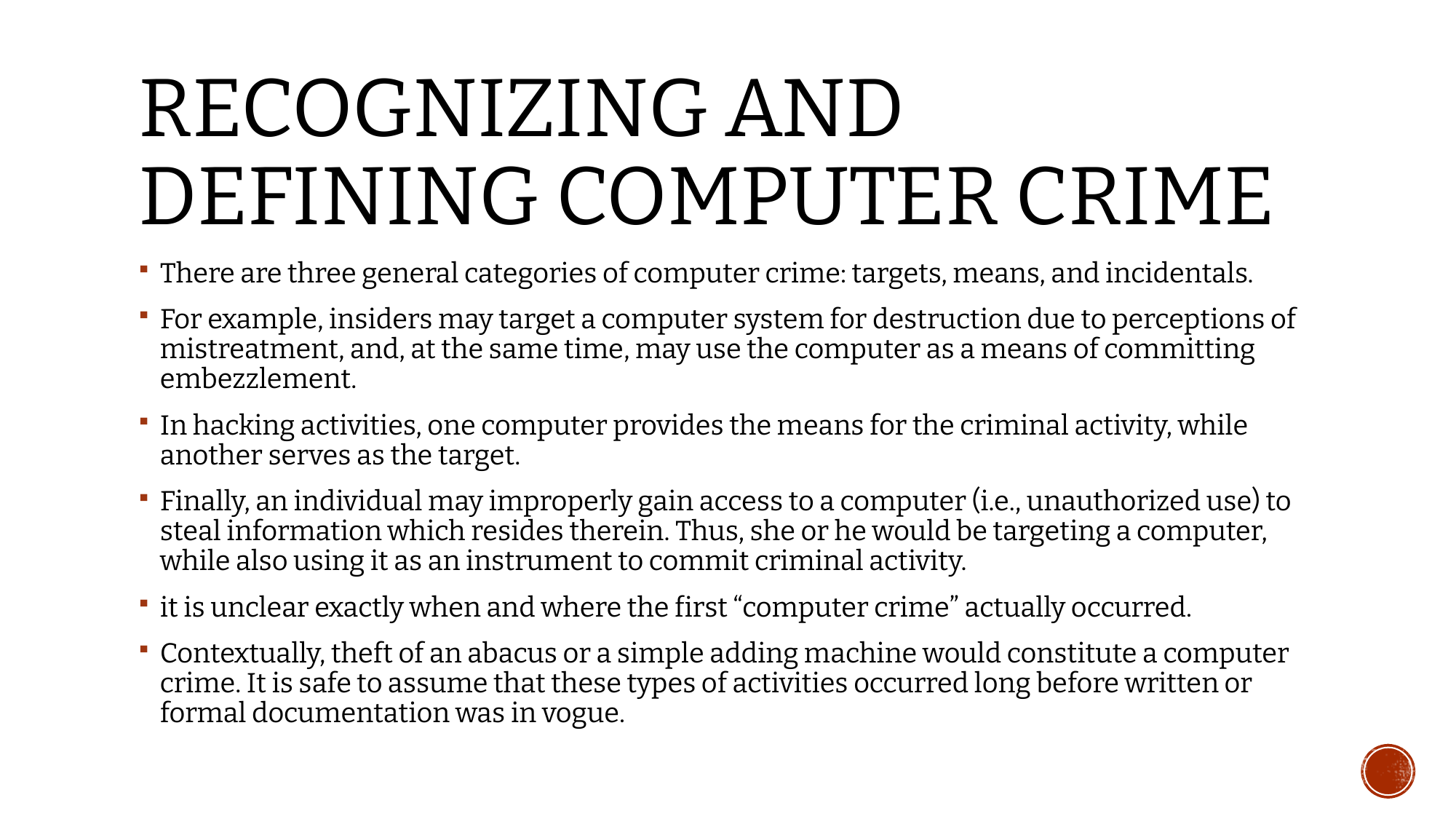

# RECOGNIZING AND DEFINING COMPUTER CRIME
There are three general categories of computer crime: targets, means, and incidentals.
For example, insiders may target a computer system for destruction due to perceptions of mistreatment, and, at the same time, may use the computer as a means of committing embezzlement.
In hacking activities, one computer provides the means for the criminal activity, while another serves as the target.
Finally, an individual may improperly gain access to a computer (i.e., unauthorized use) to steal information which resides therein. Thus, she or he would be targeting a computer, while also using it as an instrument to commit criminal activity.
it is unclear exactly when and where the first “computer crime” actually occurred.
Contextually, theft of an abacus or a simple adding machine would constitute a computer crime. It is safe to assume that these types of activities occurred long before written or formal documentation was in vogue.